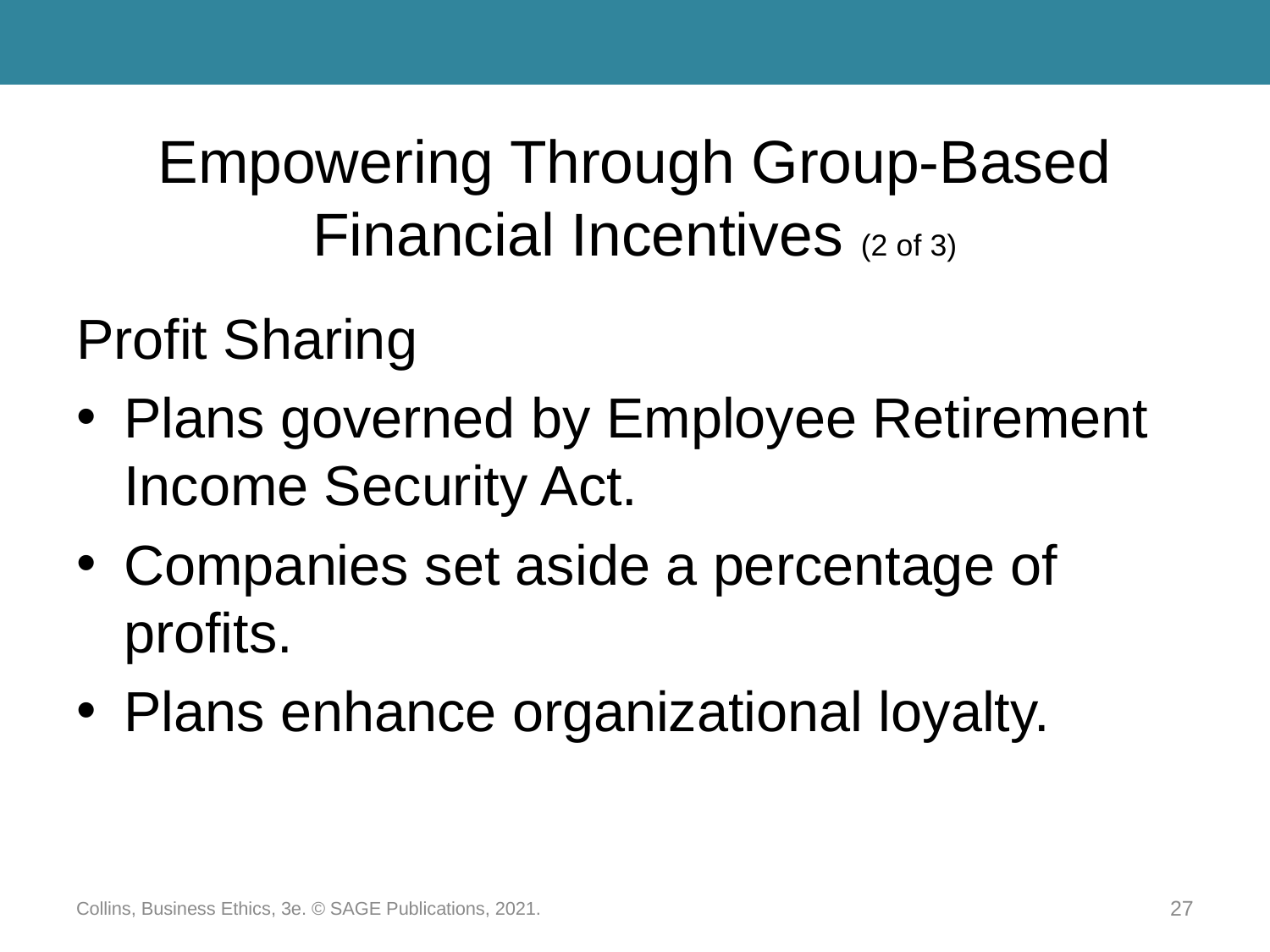

# Empowering Through Group-Based Financial Incentives (2 of 3)
Profit Sharing
Plans governed by Employee Retirement Income Security Act.
Companies set aside a percentage of profits.
Plans enhance organizational loyalty.
Collins, Business Ethics, 3e. © SAGE Publications, 2021.
27